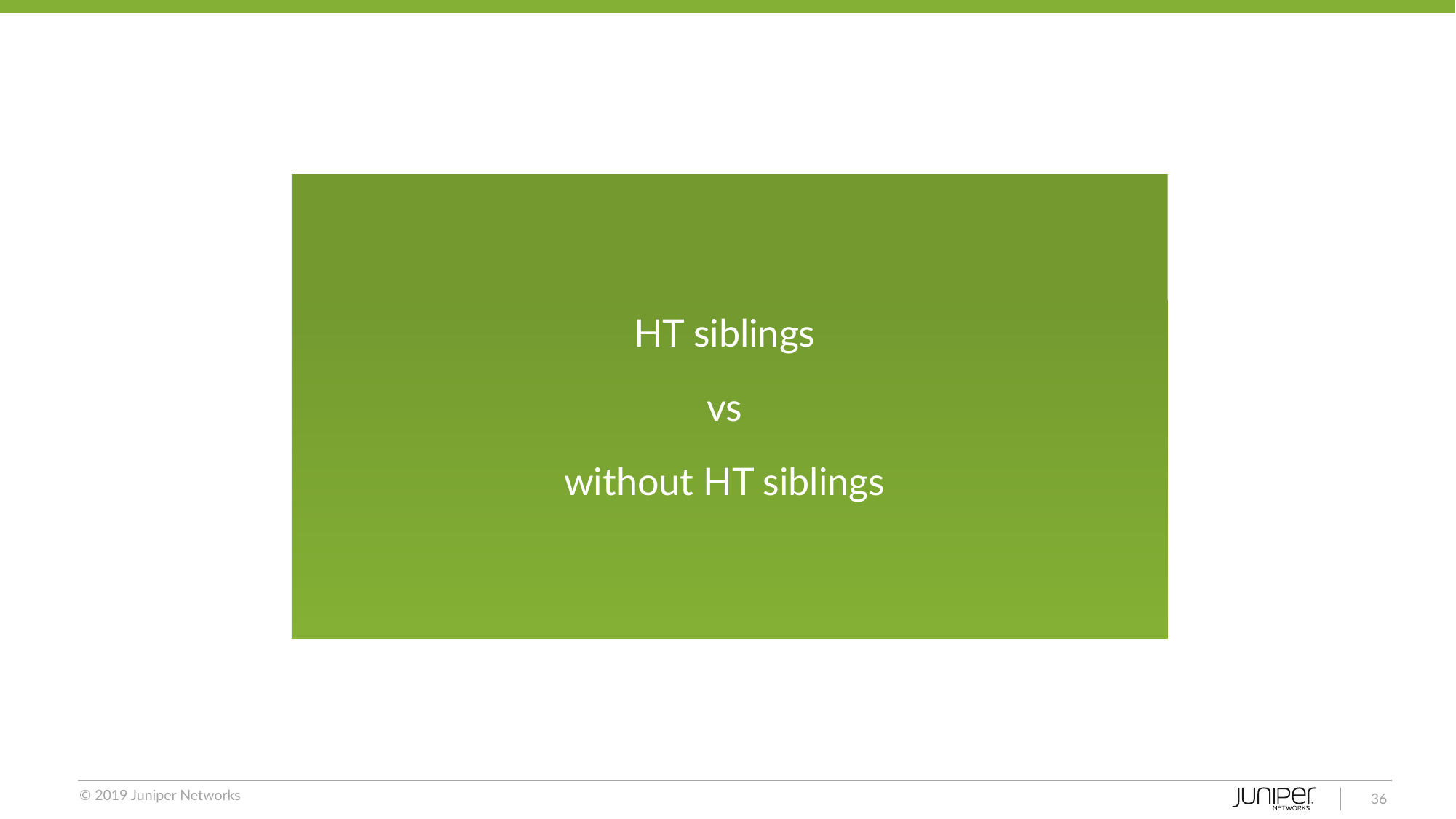

HT siblings
vs
without HT siblings
36